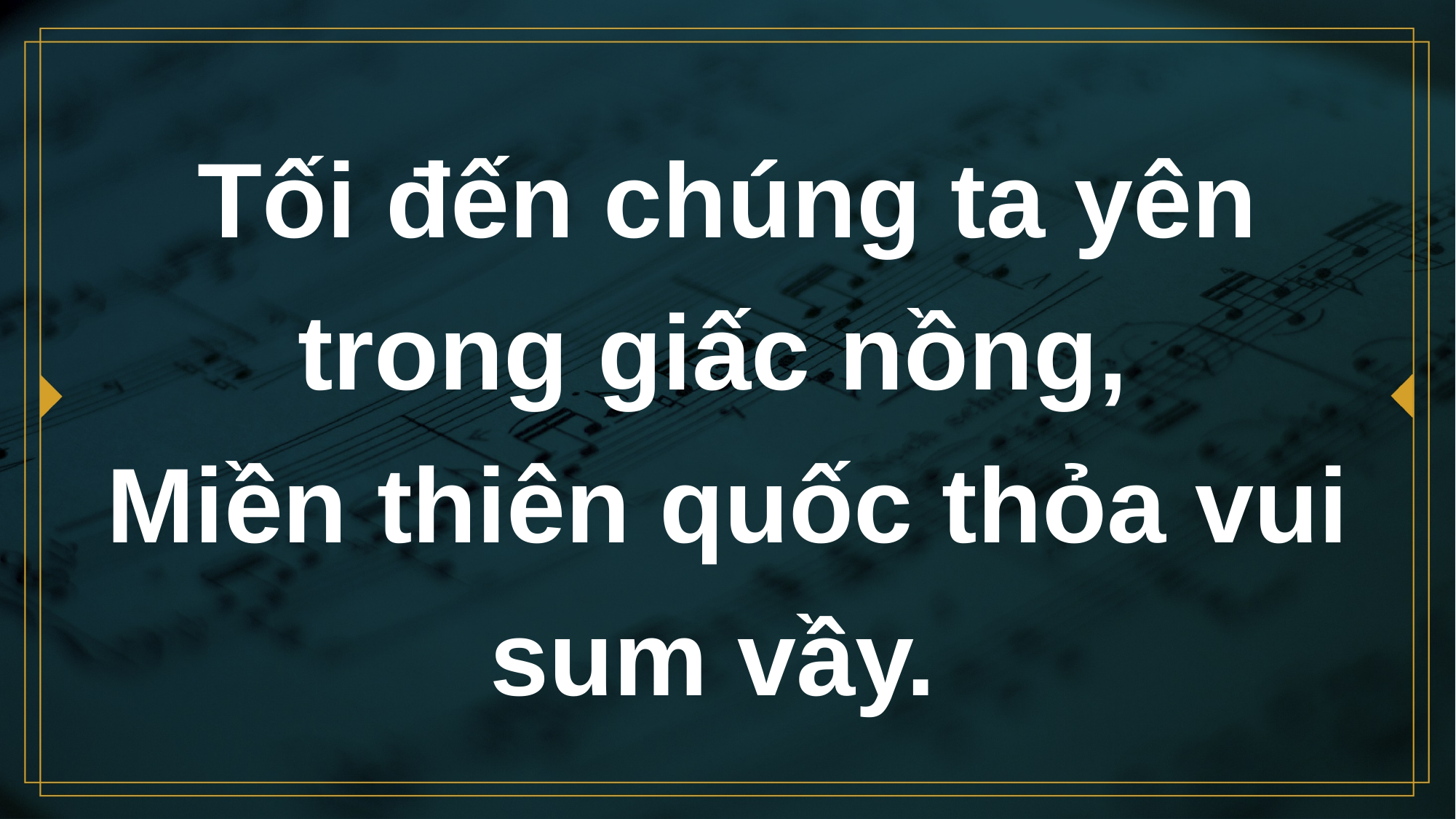

# Tối đến chúng ta yên trong giấc nồng, Miền thiên quốc thỏa vui sum vầy.